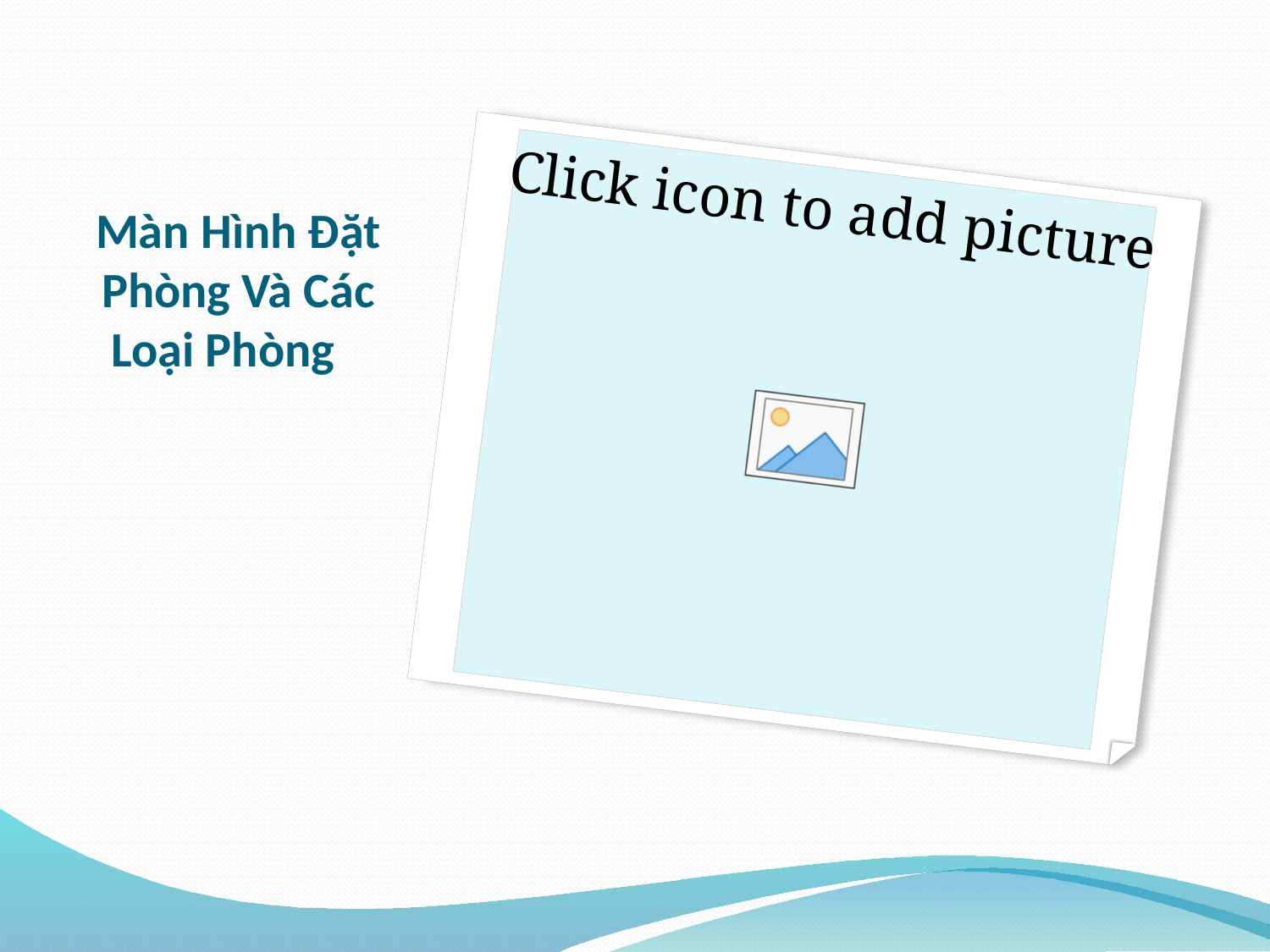

# Màn Hình Đặt Phòng Và Các Loại Phòng